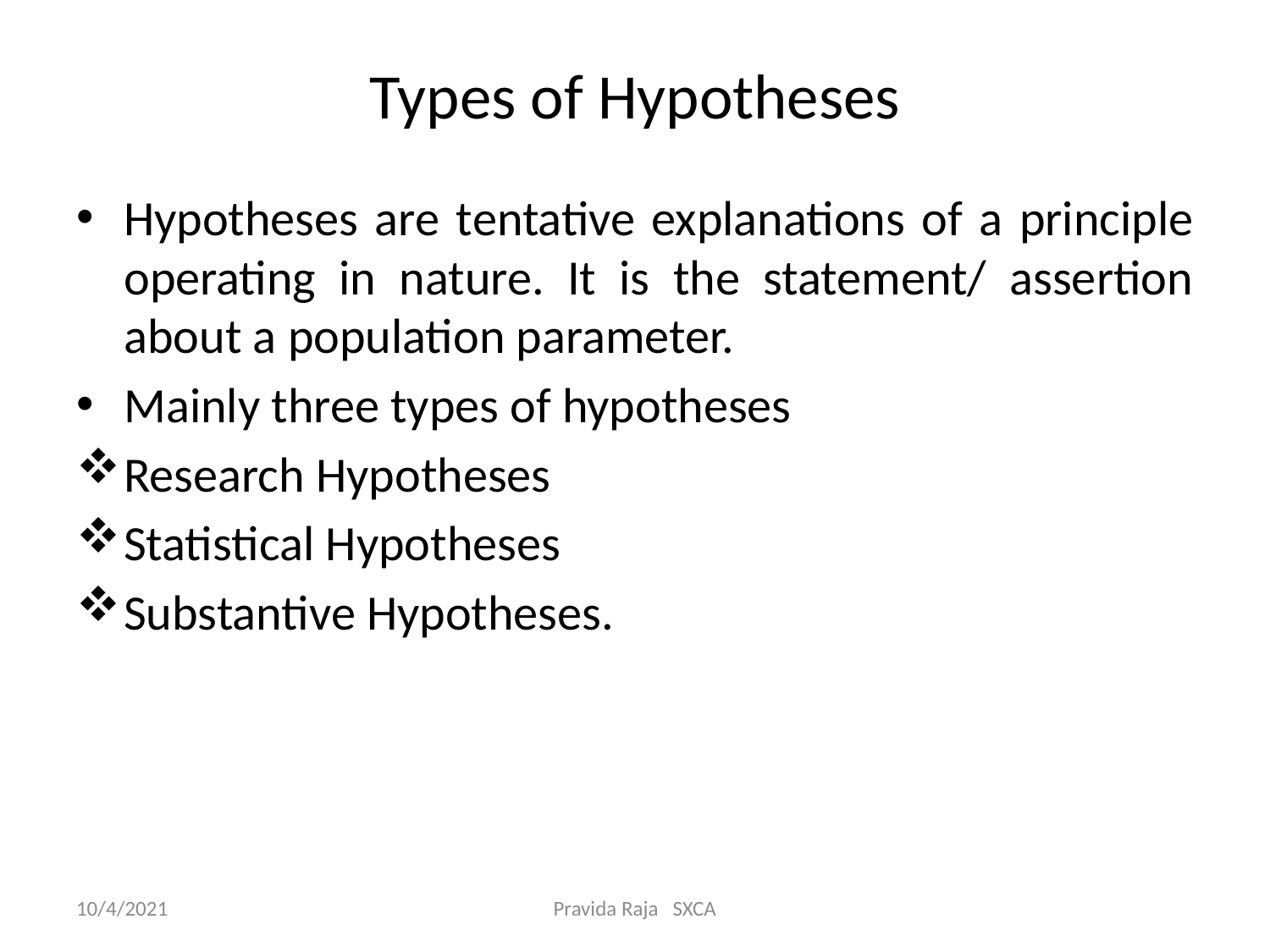

# Types of Hypotheses
Hypotheses are tentative explanations of a principle operating in nature. It is the statement/ assertion about a population parameter.
Mainly three types of hypotheses
Research Hypotheses
Statistical Hypotheses
Substantive Hypotheses.

10/4/2021
Pravida Raja   SXCA